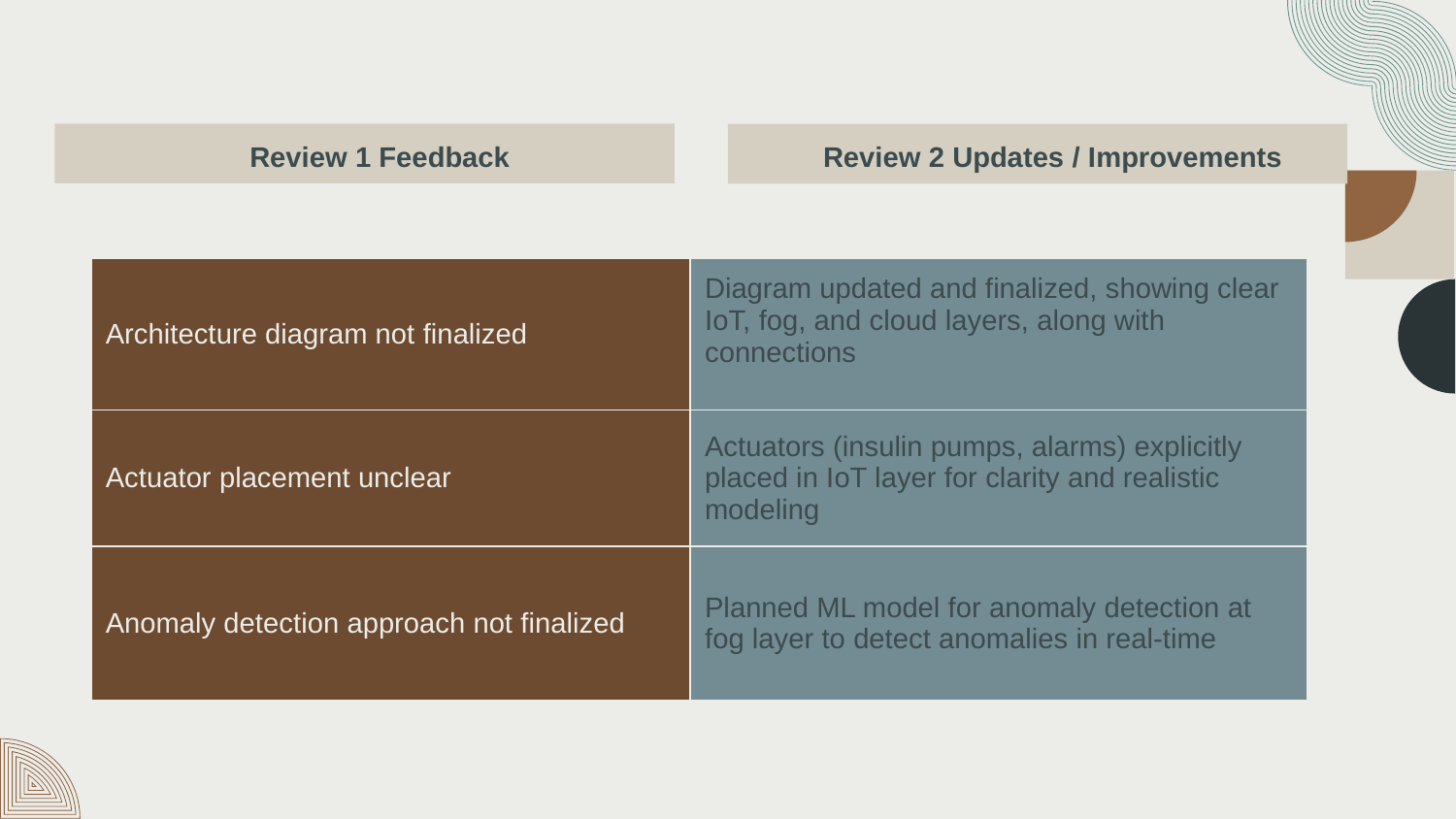

Review 1 Feedback
 Review 2 Updates / Improvements
| Architecture diagram not finalized | Diagram updated and finalized, showing clear IoT, fog, and cloud layers, along with connections |
| --- | --- |
| Actuator placement unclear | Actuators (insulin pumps, alarms) explicitly placed in IoT layer for clarity and realistic modeling |
| Anomaly detection approach not finalized | Planned ML model for anomaly detection at fog layer to detect anomalies in real-time |